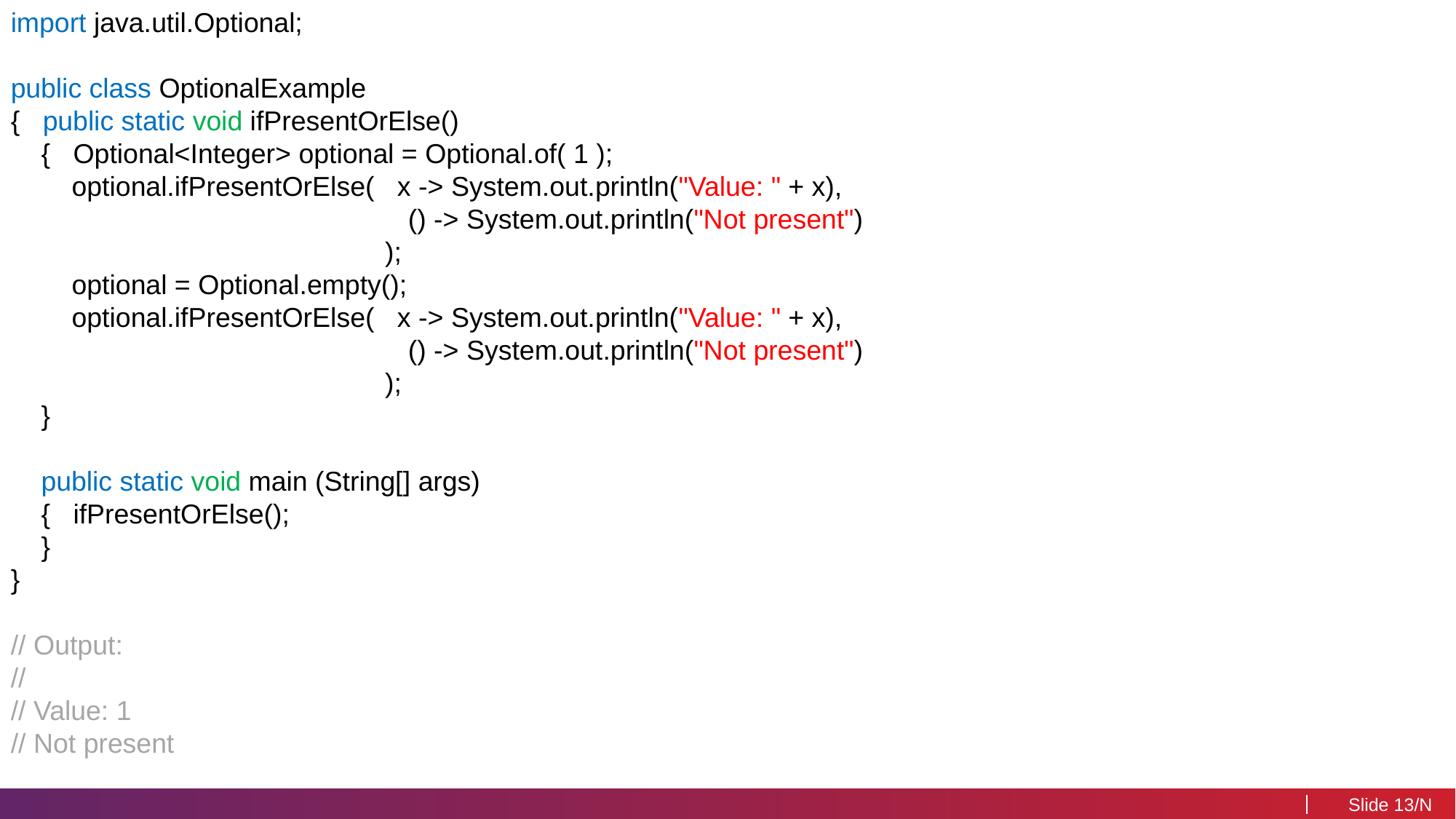

import java.util.Optional;

public class OptionalExample
{   public static void ifPresentOrElse()
    {   Optional<Integer> optional = Optional.of( 1 );
        optional.ifPresentOrElse(   x -> System.out.println("Value: " + x),
                                                    () -> System.out.println("Not present")
                                                 );
        optional = Optional.empty();
        optional.ifPresentOrElse(   x -> System.out.println("Value: " + x),
                                                    () -> System.out.println("Not present")
                                                 );
    }

    public static void main (String[] args)
    {   ifPresentOrElse();
    }
}

// Output:
//
// Value: 1
// Not present
13/N